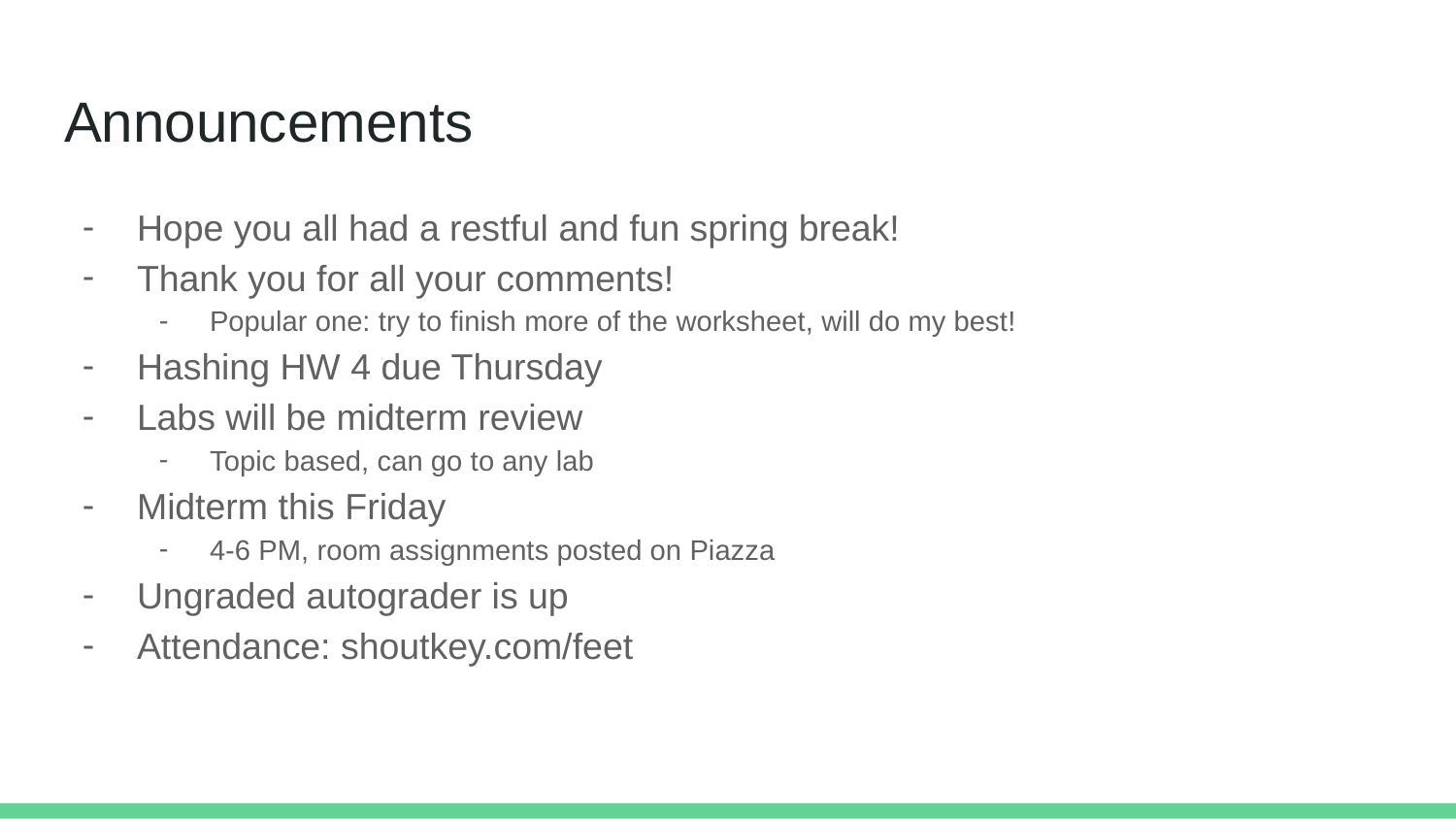

# Announcements
Hope you all had a restful and fun spring break!
Thank you for all your comments!
Popular one: try to finish more of the worksheet, will do my best!
Hashing HW 4 due Thursday
Labs will be midterm review
Topic based, can go to any lab
Midterm this Friday
4-6 PM, room assignments posted on Piazza
Ungraded autograder is up
Attendance: shoutkey.com/feet